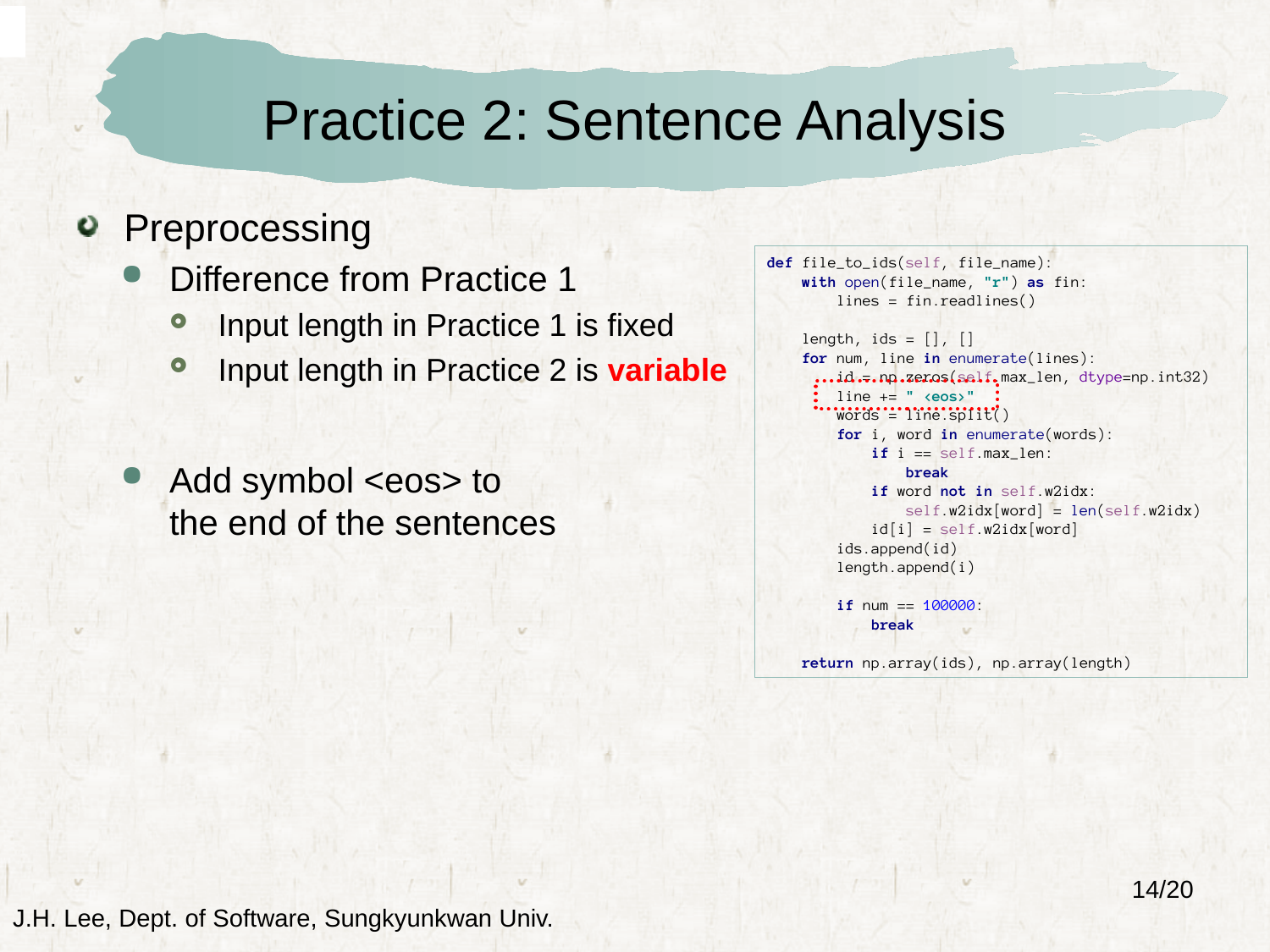

# Practice 2: Sentence Analysis
Preprocessing
Difference from Practice 1
Input length in Practice 1 is fixed
Input length in Practice 2 is variable

Add symbol <eos> to
the end of the sentences
def file_to_ids(self, file_name):
    with open(file_name, "r") as fin:
        lines = fin.readlines()
    length, ids = [], []
    for num, line in enumerate(lines):
        id = np.zeros(self.max_len, dtype=np.int32)
        line += " <eos>"
        words = line.split()
        for i, word in enumerate(words):
            if i == self.max_len:
                break
            if word not in self.w2idx:
                self.w2idx[word] = len(self.w2idx)
            id[i] = self.w2idx[word]
        ids.append(id)
        length.append(i)
        if num == 100000:
            break
    return np.array(ids), np.array(length)

14/20
J.H. Lee, Dept. of Software, Sungkyunkwan Univ.